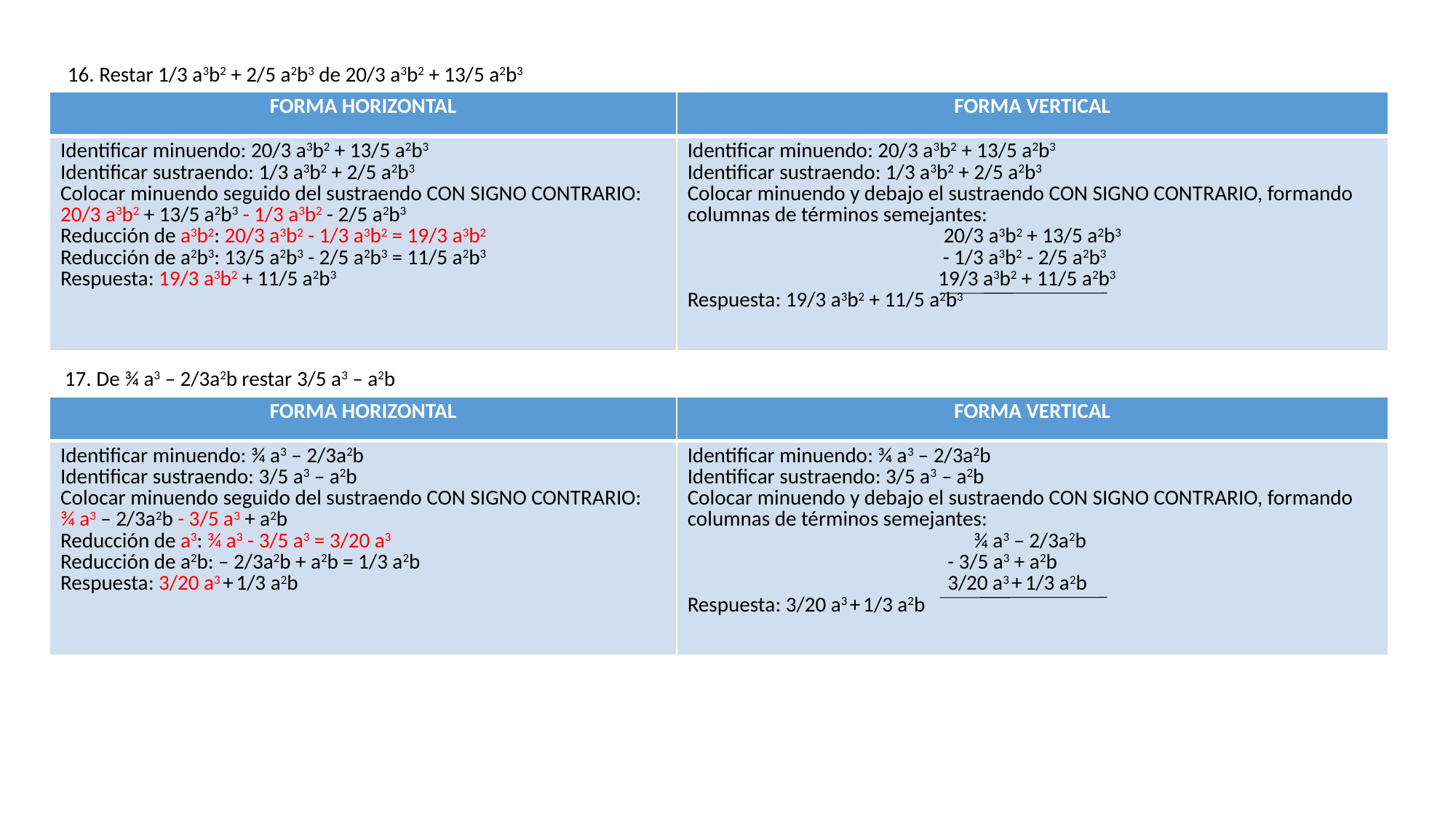

16. Restar 1/3 a3b2 + 2/5 a2b3 de 20/3 a3b2 + 13/5 a2b3
| FORMA HORIZONTAL | FORMA VERTICAL |
| --- | --- |
| Identificar minuendo: 20/3 a3b2 + 13/5 a2b3 Identificar sustraendo: 1/3 a3b2 + 2/5 a2b3 Colocar minuendo seguido del sustraendo CON SIGNO CONTRARIO: 20/3 a3b2 + 13/5 a2b3 - 1/3 a3b2 - 2/5 a2b3 Reducción de a3b2: 20/3 a3b2 - 1/3 a3b2 = 19/3 a3b2 Reducción de a2b3: 13/5 a2b3 - 2/5 a2b3 = 11/5 a2b3 Respuesta: 19/3 a3b2 + 11/5 a2b3 | Identificar minuendo: 20/3 a3b2 + 13/5 a2b3 Identificar sustraendo: 1/3 a3b2 + 2/5 a2b3 Colocar minuendo y debajo el sustraendo CON SIGNO CONTRARIO, formando columnas de términos semejantes: 20/3 a3b2 + 13/5 a2b3 - 1/3 a3b2 - 2/5 a2b3 19/3 a3b2 + 11/5 a2b3 Respuesta: 19/3 a3b2 + 11/5 a2b3 |
17. De ¾ a3 – 2/3a2b restar 3/5 a3 – a2b
| FORMA HORIZONTAL | FORMA VERTICAL |
| --- | --- |
| Identificar minuendo: ¾ a3 – 2/3a2b Identificar sustraendo: 3/5 a3 – a2b Colocar minuendo seguido del sustraendo CON SIGNO CONTRARIO: ¾ a3 – 2/3a2b - 3/5 a3 + a2b Reducción de a3: ¾ a3 - 3/5 a3 = 3/20 a3 Reducción de a2b: – 2/3a2b + a2b = 1/3 a2b Respuesta: 3/20 a3 + 1/3 a2b | Identificar minuendo: ¾ a3 – 2/3a2b Identificar sustraendo: 3/5 a3 – a2b Colocar minuendo y debajo el sustraendo CON SIGNO CONTRARIO, formando columnas de términos semejantes: ¾ a3 – 2/3a2b - 3/5 a3 + a2b 3/20 a3 + 1/3 a2b Respuesta: 3/20 a3 + 1/3 a2b |